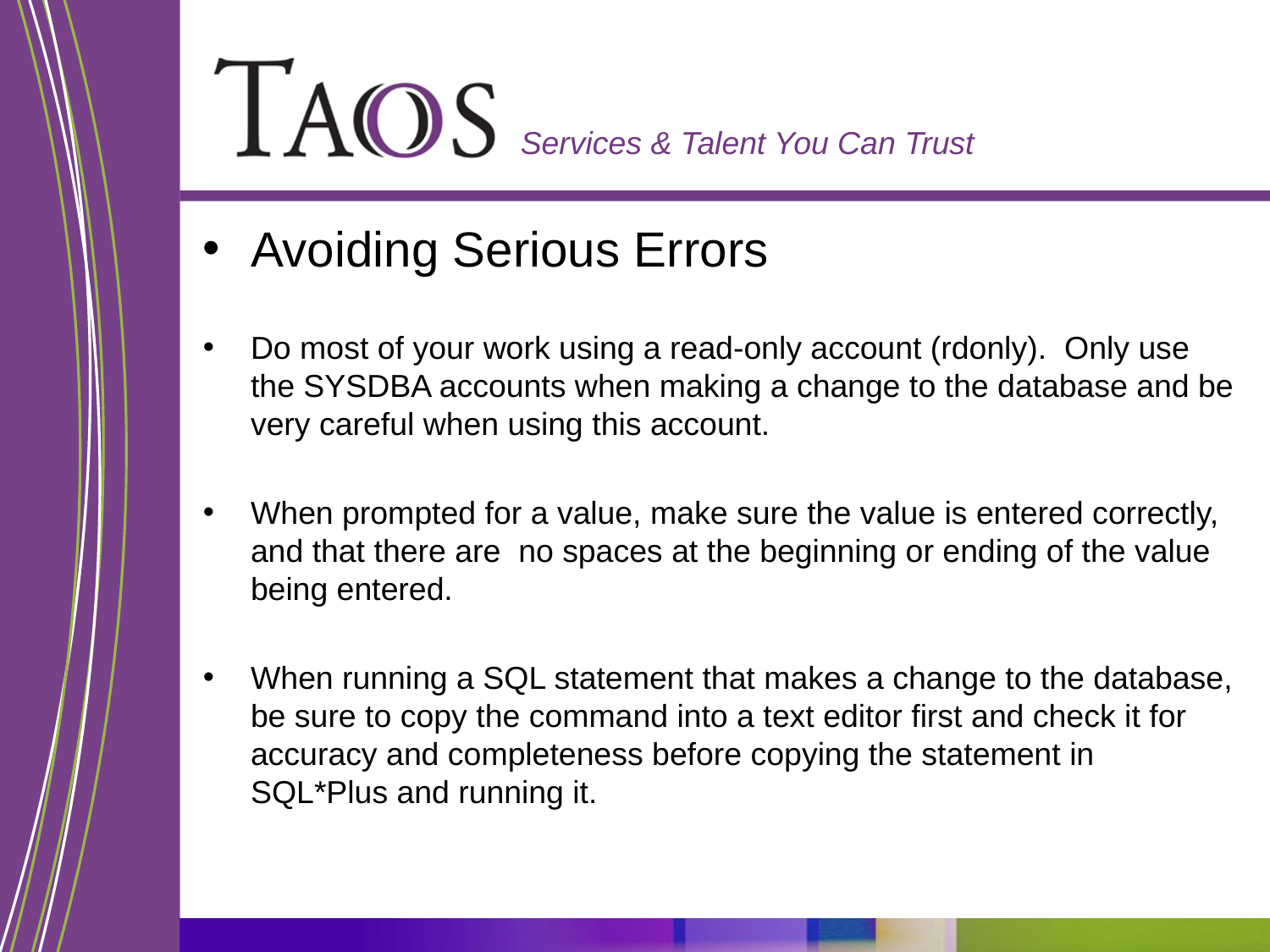

Avoiding Serious Errors

Do most of your work using a read-only account (rdonly).  Only use the SYSDBA accounts when making a change to the database and be very careful when using this account.

When prompted for a value, make sure the value is entered correctly, and that there are  no spaces at the beginning or ending of the value being entered.

When running a SQL statement that makes a change to the database, be sure to copy the command into a text editor first and check it for accuracy and completeness before copying the statement in SQL*Plus and running it.